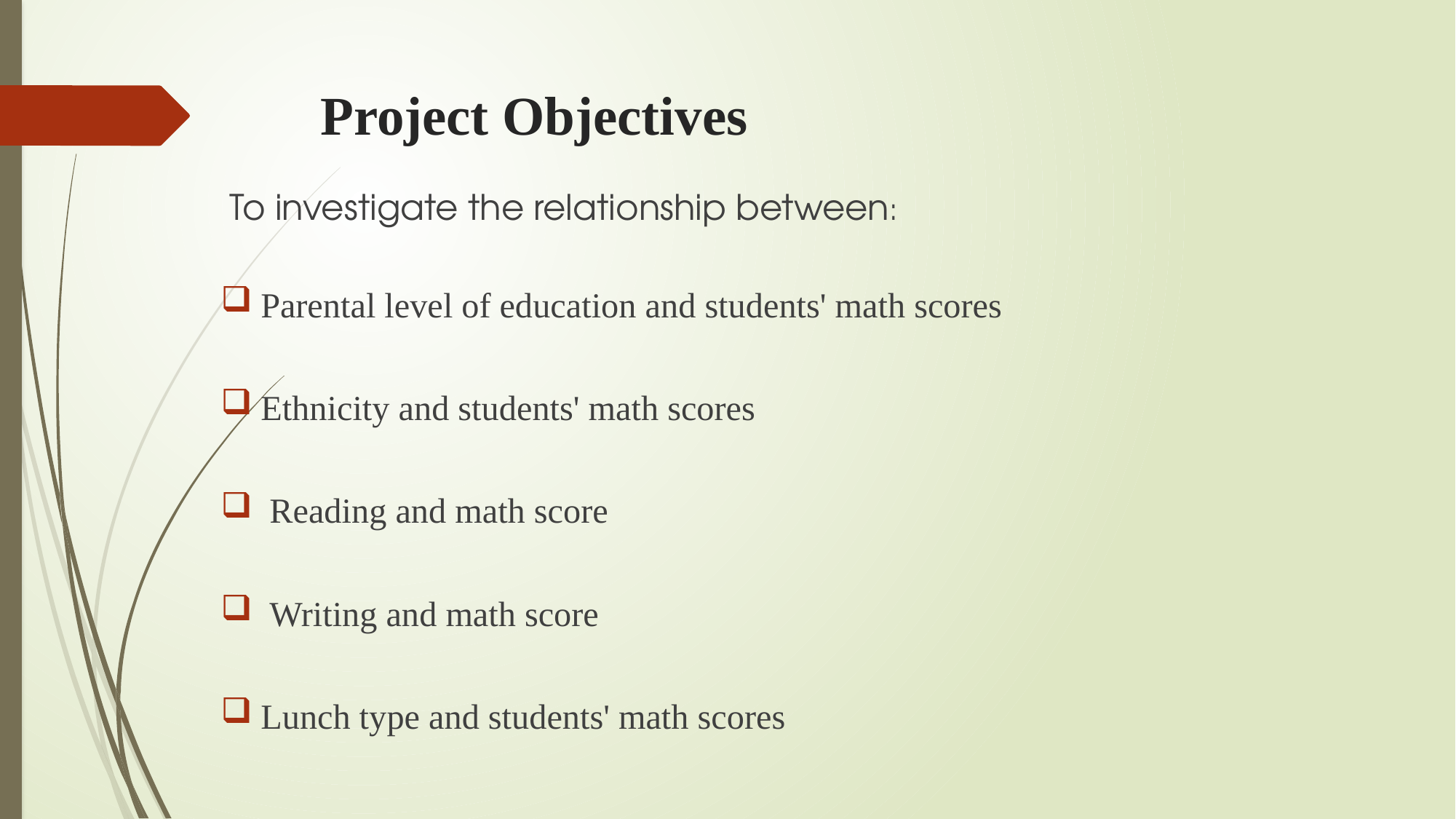

# Project Objectives
 To investigate the relationship between:

Parental level of education and students' math scores

Ethnicity and students' math scores

 Reading and math score

 Writing and math score

Lunch type and students' math scores